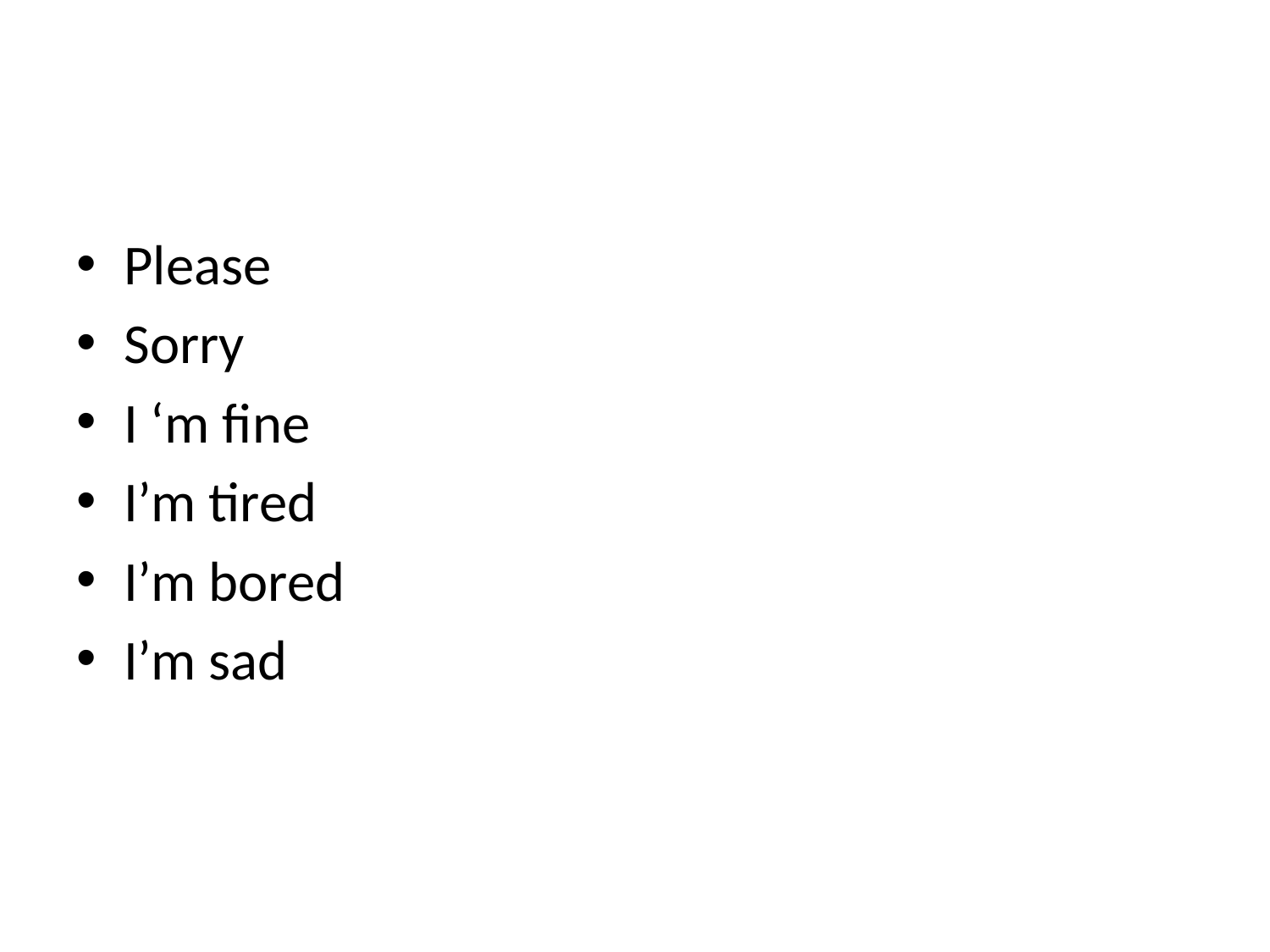

Please
Sorry
I ‘m fine
I’m tired
I’m bored
I’m sad